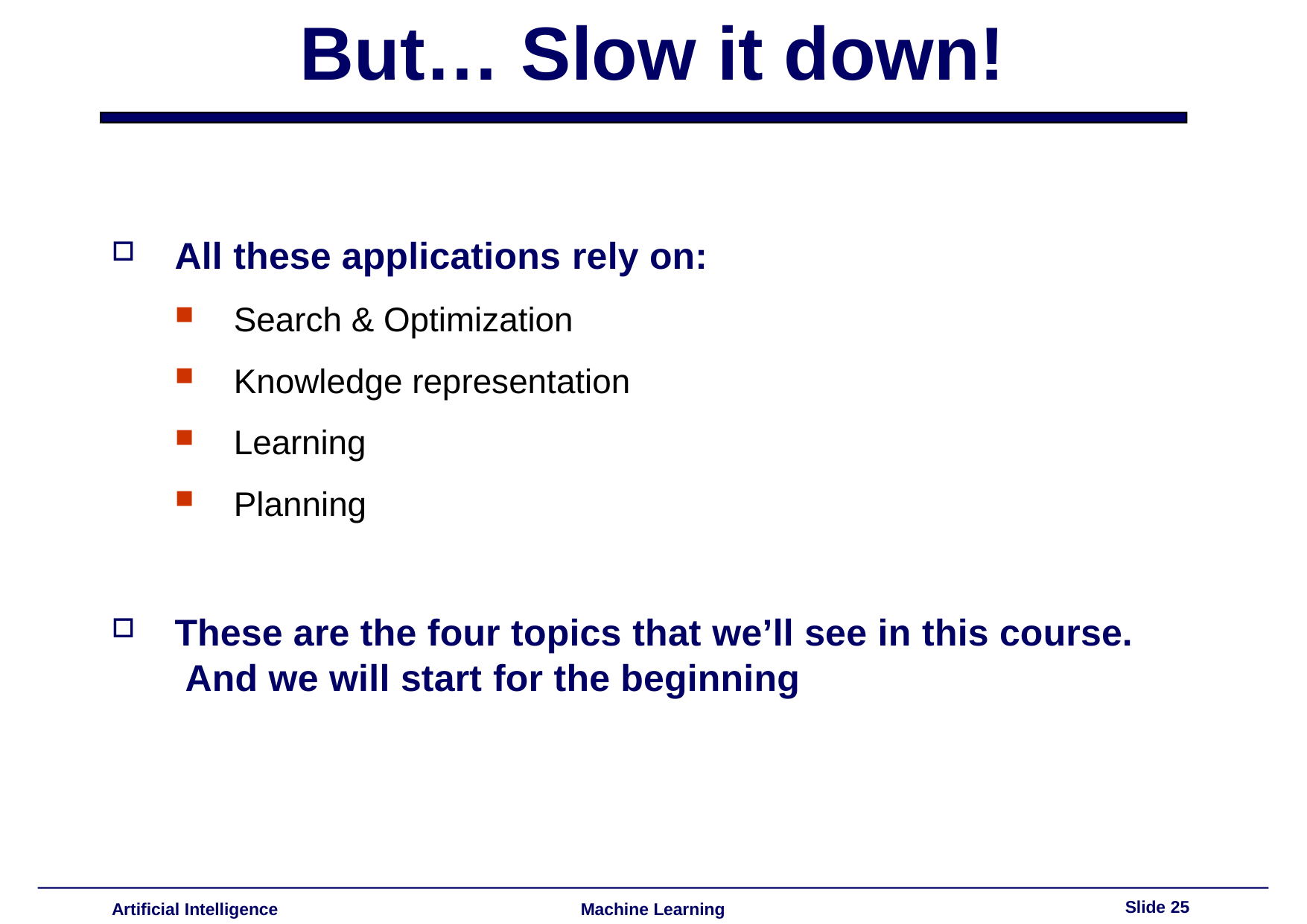

# But… Slow it down!

All these applications rely on:
Search & Optimization
Knowledge representation
Learning
Planning

These are the four topics that we’ll see in this course.  And we will start for the beginning

Slide 25
Artificial Intelligence
Machine Learning